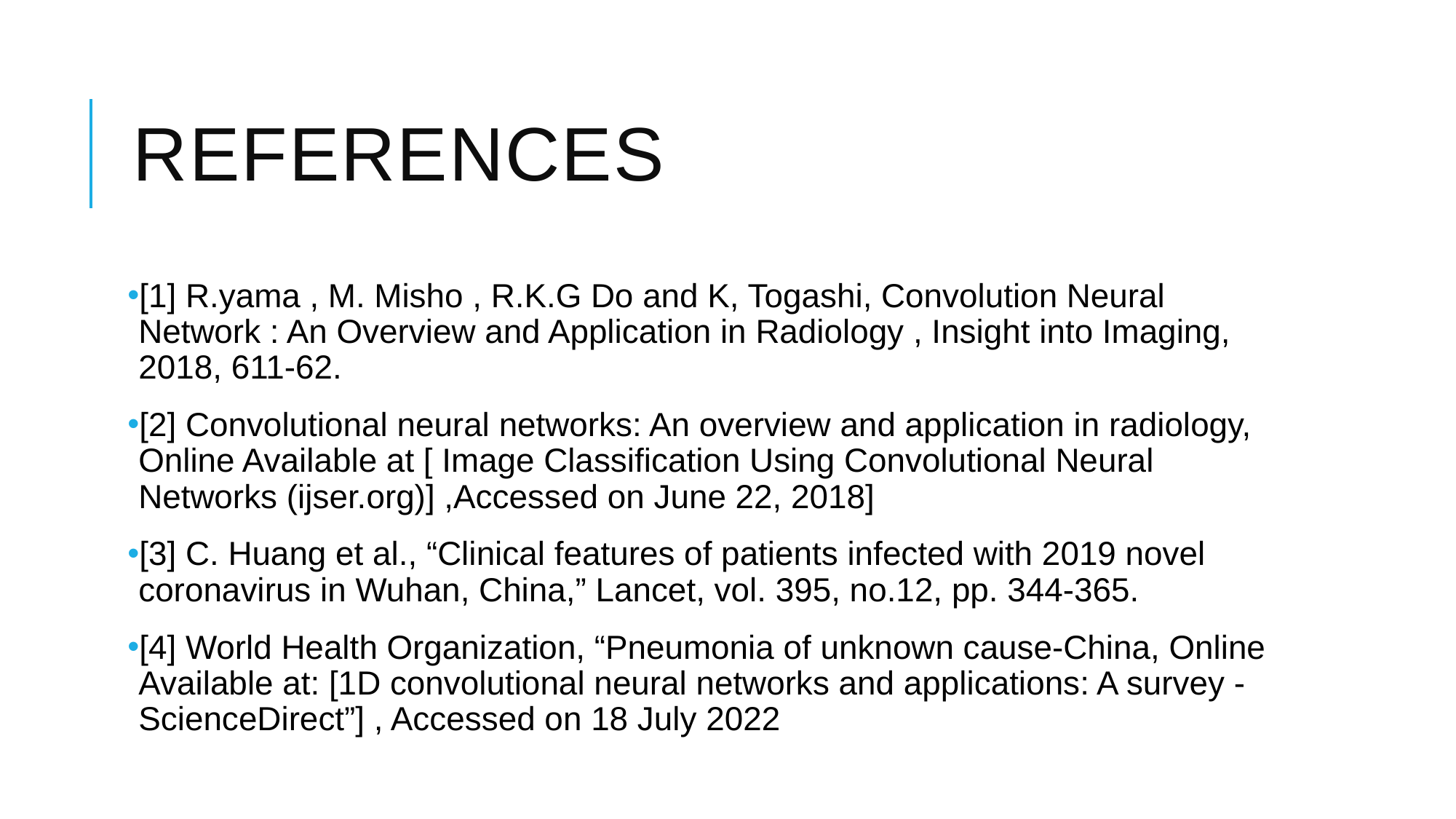

# REFERENCES
[1] R.yama , M. Misho , R.K.G Do and K, Togashi, Convolution Neural Network : An Overview and Application in Radiology , Insight into Imaging, 2018, 611-62.
[2] Convolutional neural networks: An overview and application in radiology, Online Available at [ Image Classification Using Convolutional Neural Networks (ijser.org)] ,Accessed on June 22, 2018]
[3] C. Huang et al., “Clinical features of patients infected with 2019 novel coronavirus in Wuhan, China,” Lancet, vol. 395, no.12, pp. 344-365.
[4] World Health Organization, “Pneumonia of unknown cause-China, Online Available at: [1D convolutional neural networks and applications: A survey - ScienceDirect”] , Accessed on 18 July 2022